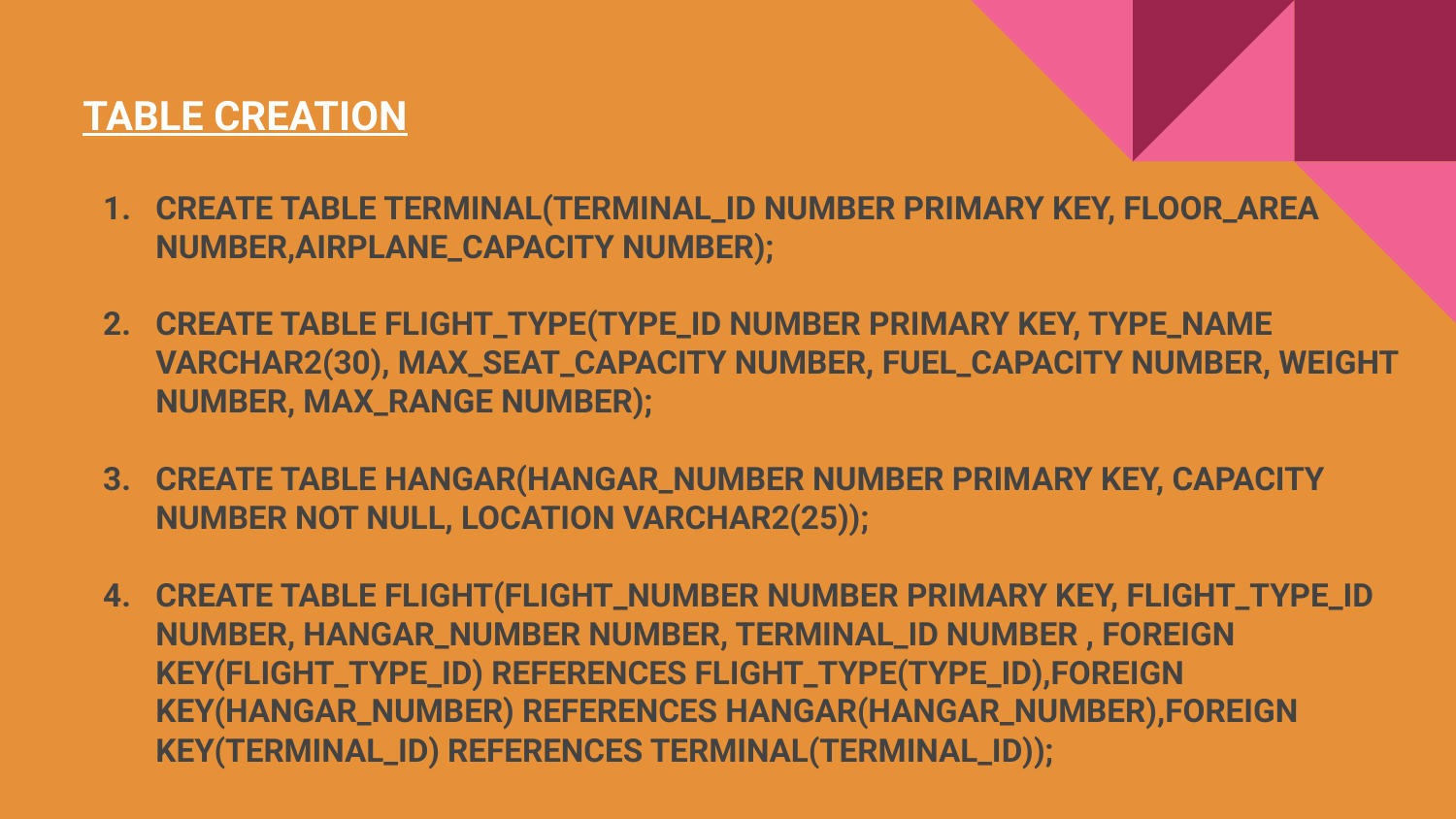

TABLE CREATION

CREATE TABLE TERMINAL(TERMINAL_ID NUMBER PRIMARY KEY, FLOOR_AREA NUMBER,AIRPLANE_CAPACITY NUMBER);

CREATE TABLE FLIGHT_TYPE(TYPE_ID NUMBER PRIMARY KEY, TYPE_NAME VARCHAR2(30), MAX_SEAT_CAPACITY NUMBER, FUEL_CAPACITY NUMBER, WEIGHT NUMBER, MAX_RANGE NUMBER);

CREATE TABLE HANGAR(HANGAR_NUMBER NUMBER PRIMARY KEY, CAPACITY NUMBER NOT NULL, LOCATION VARCHAR2(25));

CREATE TABLE FLIGHT(FLIGHT_NUMBER NUMBER PRIMARY KEY, FLIGHT_TYPE_ID NUMBER, HANGAR_NUMBER NUMBER, TERMINAL_ID NUMBER , FOREIGN KEY(FLIGHT_TYPE_ID) REFERENCES FLIGHT_TYPE(TYPE_ID),FOREIGN KEY(HANGAR_NUMBER) REFERENCES HANGAR(HANGAR_NUMBER),FOREIGN KEY(TERMINAL_ID) REFERENCES TERMINAL(TERMINAL_ID));